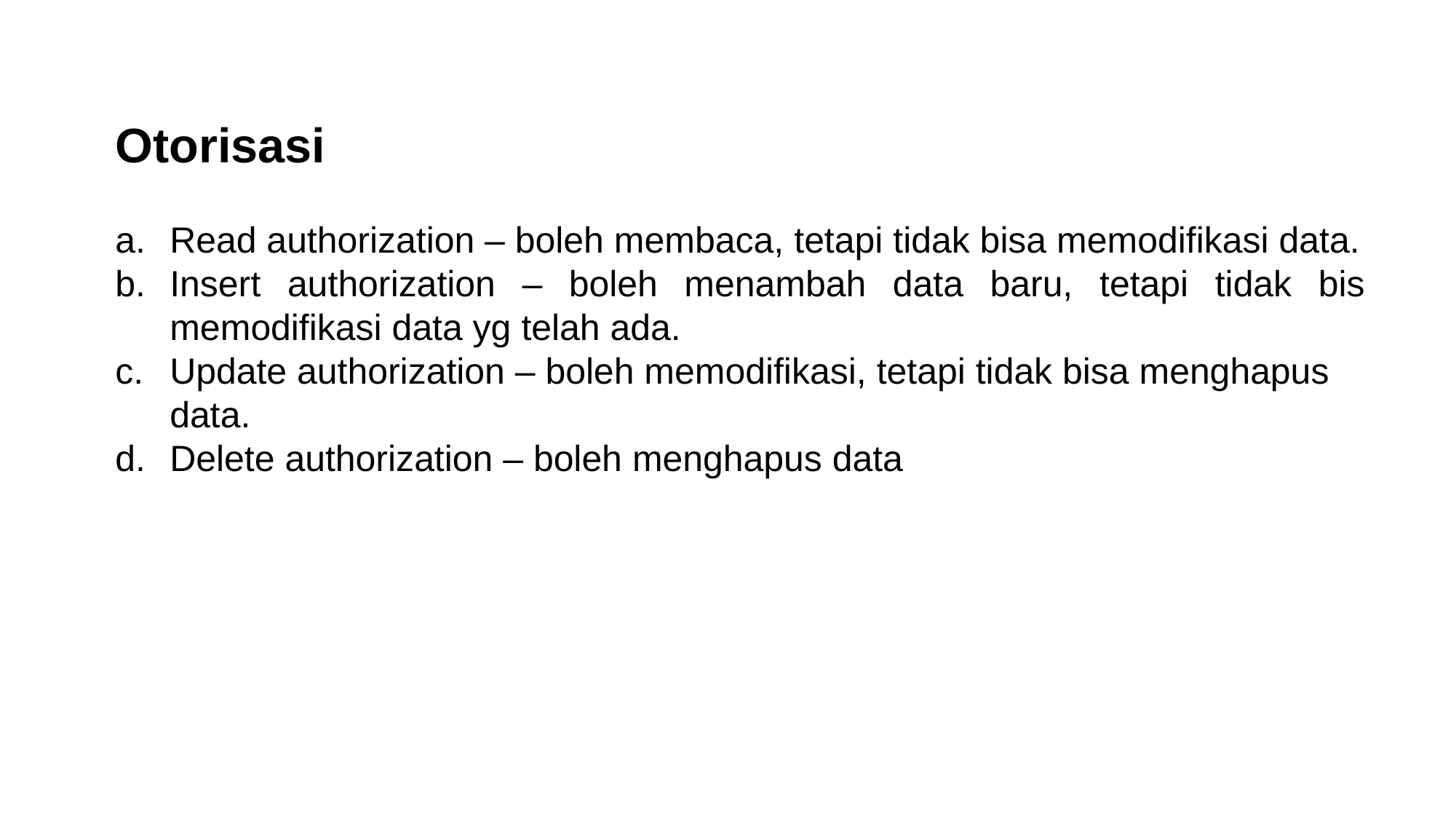

Otorisasi

Read authorization – boleh membaca, tetapi tidak bisa memodifikasi data.
Insert authorization – boleh menambah data baru, tetapi tidak bis memodifikasi data yg telah ada.
Update authorization – boleh memodifikasi, tetapi tidak bisa menghapus data.
Delete authorization – boleh menghapus data